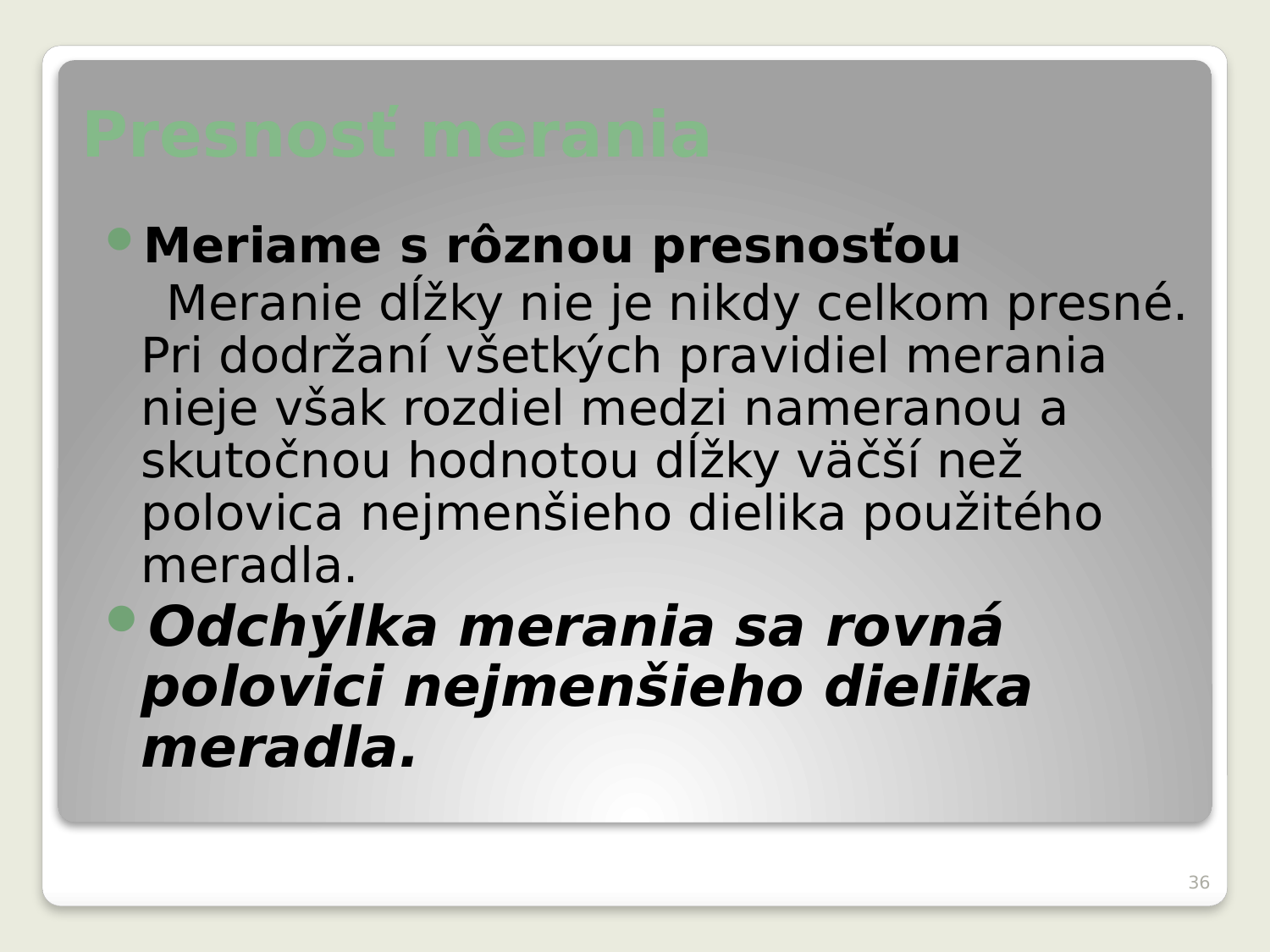

# Presnosť merania
Meriame s rôznou presnosťou
    Meranie dĺžky nie je nikdy celkom presné. Pri dodržaní všetkých pravidiel merania nieje však rozdiel medzi nameranou a skutočnou hodnotou dĺžky väčší než polovica nejmenšieho dielika použitého meradla.
Odchýlka merania sa rovná polovici nejmenšieho dielika meradla.
36